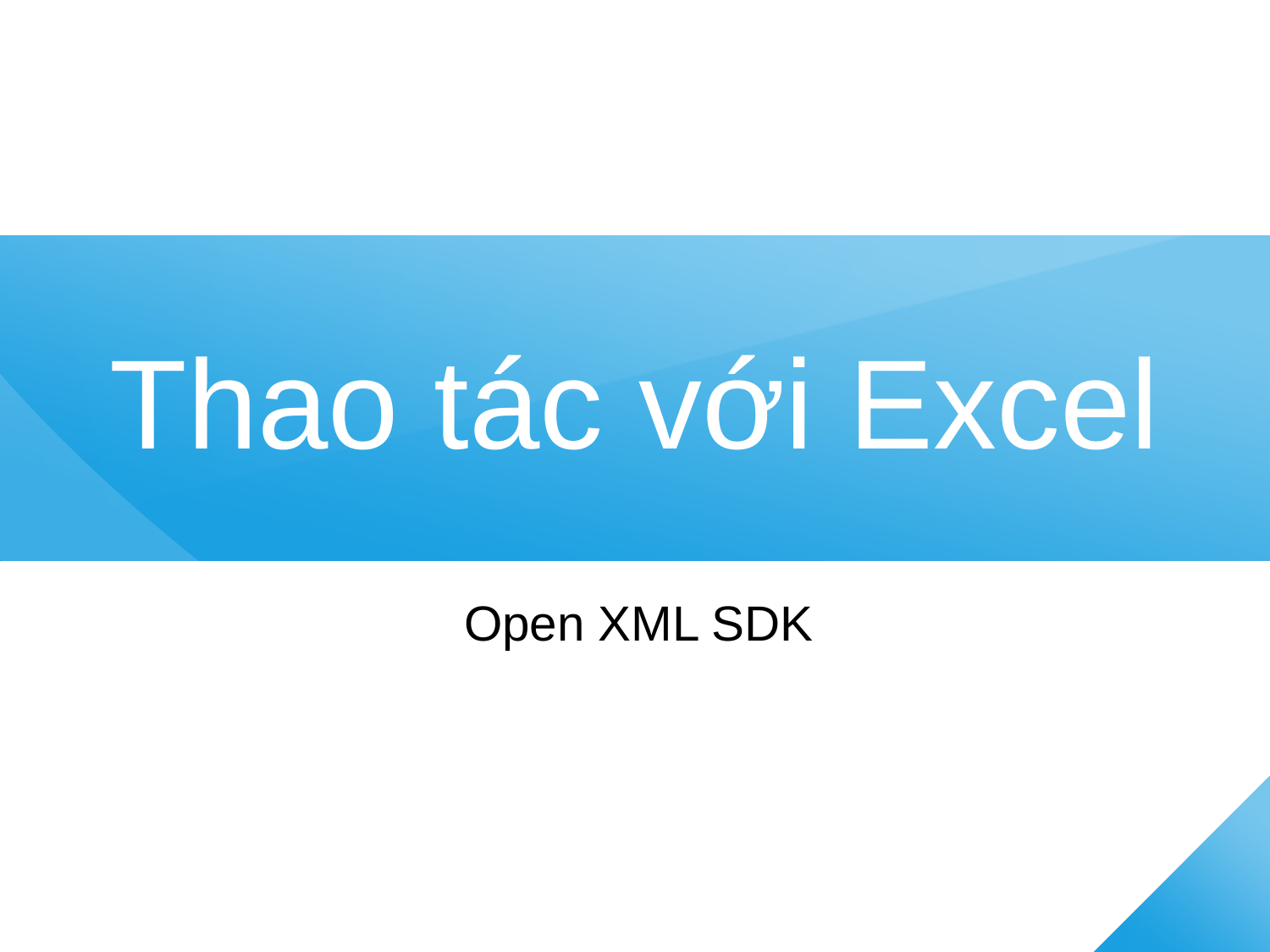

# Thao tác với Excel
Open XML SDK